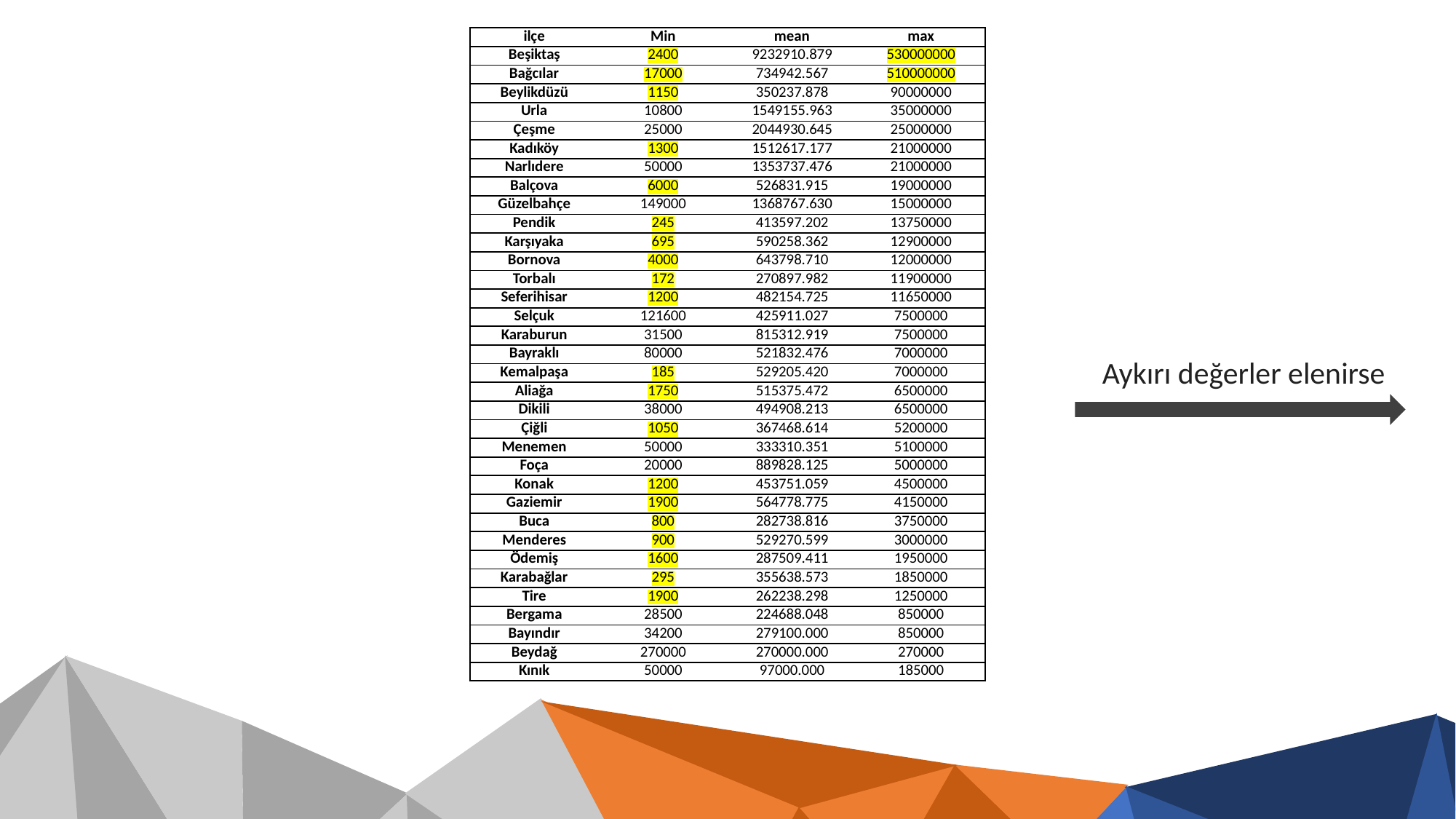

| ilçe | Min | mean | max |
| --- | --- | --- | --- |
| Beşiktaş | 2400 | 9232910.879 | 530000000 |
| Bağcılar | 17000 | 734942.567 | 510000000 |
| Beylikdüzü | 1150 | 350237.878 | 90000000 |
| Urla | 10800 | 1549155.963 | 35000000 |
| Çeşme | 25000 | 2044930.645 | 25000000 |
| Kadıköy | 1300 | 1512617.177 | 21000000 |
| Narlıdere | 50000 | 1353737.476 | 21000000 |
| Balçova | 6000 | 526831.915 | 19000000 |
| Güzelbahçe | 149000 | 1368767.630 | 15000000 |
| Pendik | 245 | 413597.202 | 13750000 |
| Karşıyaka | 695 | 590258.362 | 12900000 |
| Bornova | 4000 | 643798.710 | 12000000 |
| Torbalı | 172 | 270897.982 | 11900000 |
| Seferihisar | 1200 | 482154.725 | 11650000 |
| Selçuk | 121600 | 425911.027 | 7500000 |
| Karaburun | 31500 | 815312.919 | 7500000 |
| Bayraklı | 80000 | 521832.476 | 7000000 |
| Kemalpaşa | 185 | 529205.420 | 7000000 |
| Aliağa | 1750 | 515375.472 | 6500000 |
| Dikili | 38000 | 494908.213 | 6500000 |
| Çiğli | 1050 | 367468.614 | 5200000 |
| Menemen | 50000 | 333310.351 | 5100000 |
| Foça | 20000 | 889828.125 | 5000000 |
| Konak | 1200 | 453751.059 | 4500000 |
| Gaziemir | 1900 | 564778.775 | 4150000 |
| Buca | 800 | 282738.816 | 3750000 |
| Menderes | 900 | 529270.599 | 3000000 |
| Ödemiş | 1600 | 287509.411 | 1950000 |
| Karabağlar | 295 | 355638.573 | 1850000 |
| Tire | 1900 | 262238.298 | 1250000 |
| Bergama | 28500 | 224688.048 | 850000 |
| Bayındır | 34200 | 279100.000 | 850000 |
| Beydağ | 270000 | 270000.000 | 270000 |
| Kınık | 50000 | 97000.000 | 185000 |
Aykırı değerler elenirse